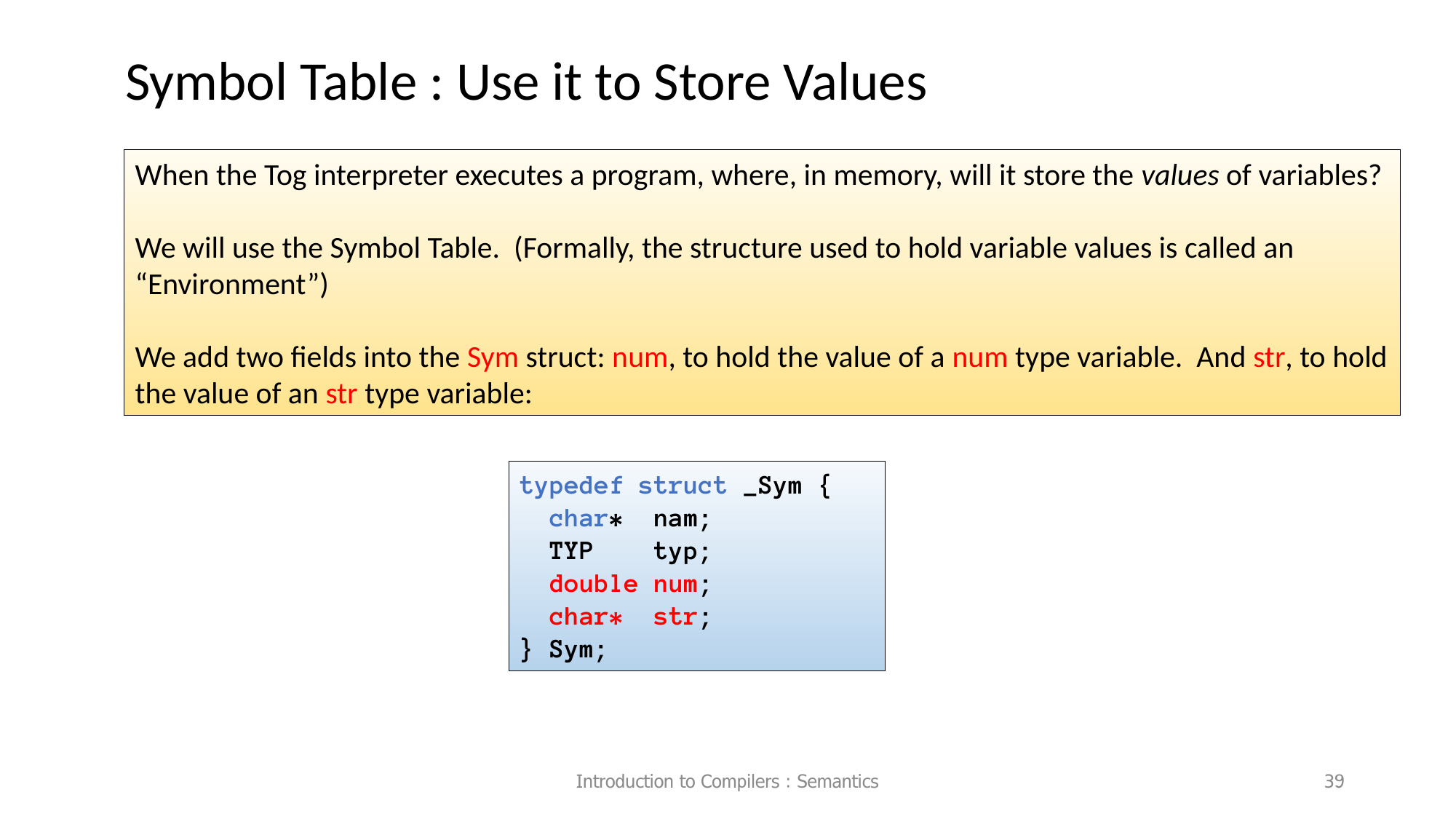

Symbol Table : Use it to Store Values
When the Tog interpreter executes a program, where, in memory, will it store the values of variables?

We will use the Symbol Table.  (Formally, the structure used to hold variable values is called an “Environment”)

We add two fields into the Sym struct: num, to hold the value of a num type variable.  And str, to hold the value of an str type variable:
typedef struct _Sym {
  char*  nam;
  TYP    typ;
  double num;
  char*  str;
} Sym;

Introduction to Compilers : Semantics
39